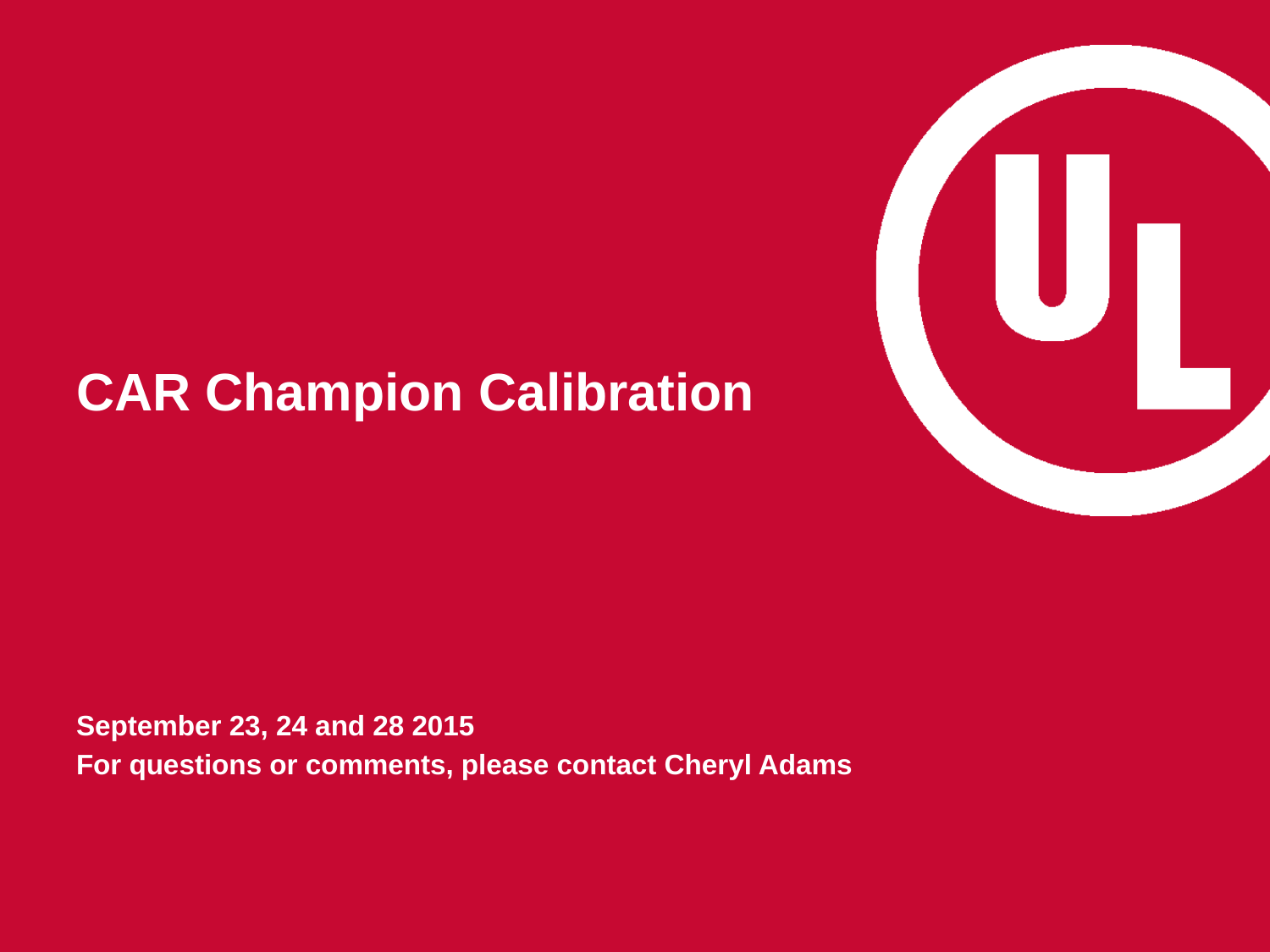

# CAR Champion Calibration
September 23, 24 and 28 2015
For questions or comments, please contact Cheryl Adams